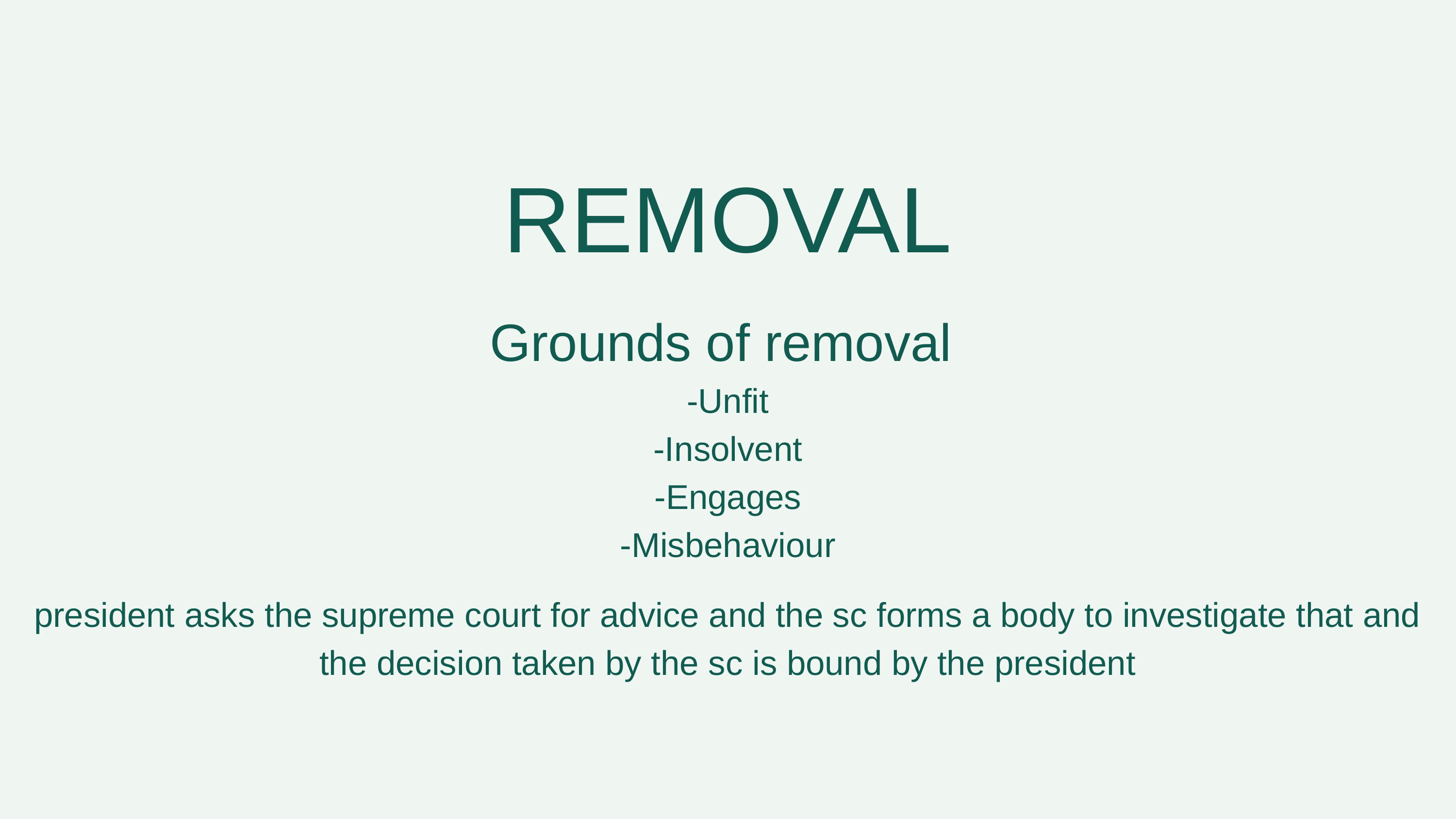

REMOVAL
Grounds of removal
-Unfit
-Insolvent
-Engages
-Misbehaviour

president asks the supreme court for advice and the sc forms a body to investigate that and the decision taken by the sc is bound by the president